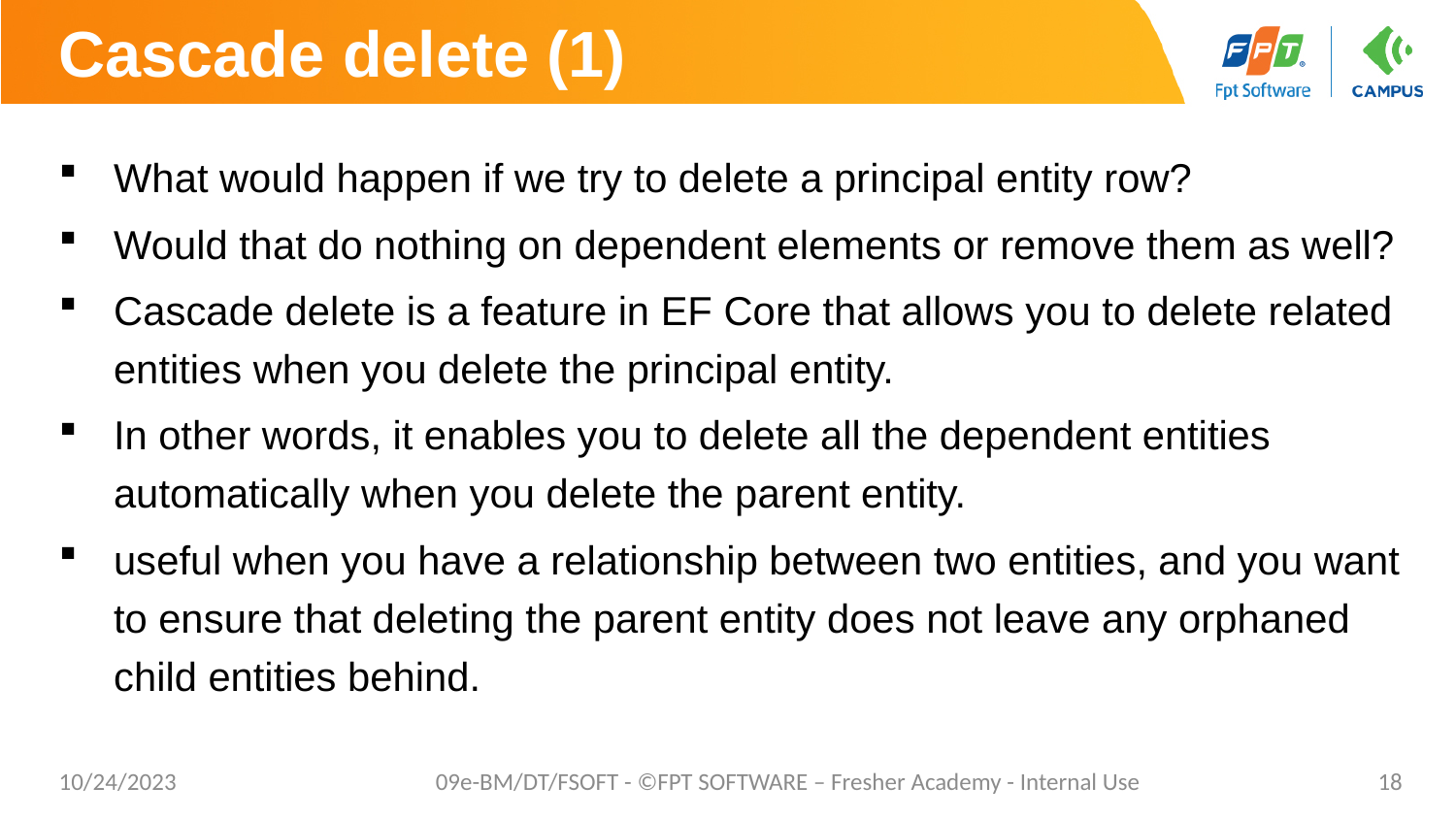

# Cascade delete (1)
What would happen if we try to delete a principal entity row?
Would that do nothing on dependent elements or remove them as well?
Cascade delete is a feature in EF Core that allows you to delete related entities when you delete the principal entity.
In other words, it enables you to delete all the dependent entities automatically when you delete the parent entity.
useful when you have a relationship between two entities, and you want to ensure that deleting the parent entity does not leave any orphaned child entities behind.
10/24/2023
09e-BM/DT/FSOFT - ©FPT SOFTWARE – Fresher Academy - Internal Use
18